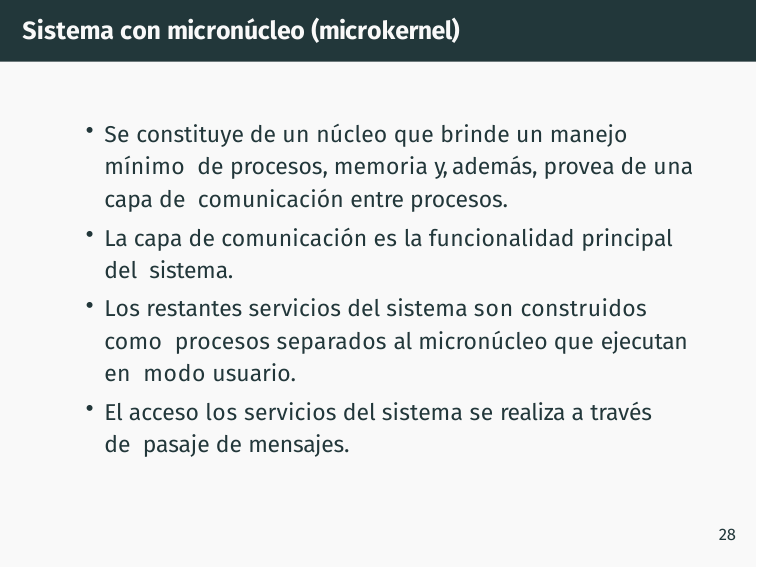

# Sistema con micronúcleo (microkernel)
Se constituye de un núcleo que brinde un manejo mínimo  de procesos, memoria y, además, provea de una capa de  comunicación entre procesos.
La capa de comunicación es la funcionalidad principal del  sistema.
Los restantes servicios del sistema son construidos como  procesos separados al micronúcleo que ejecutan en  modo usuario.
El acceso los servicios del sistema se realiza a través de  pasaje de mensajes.
28